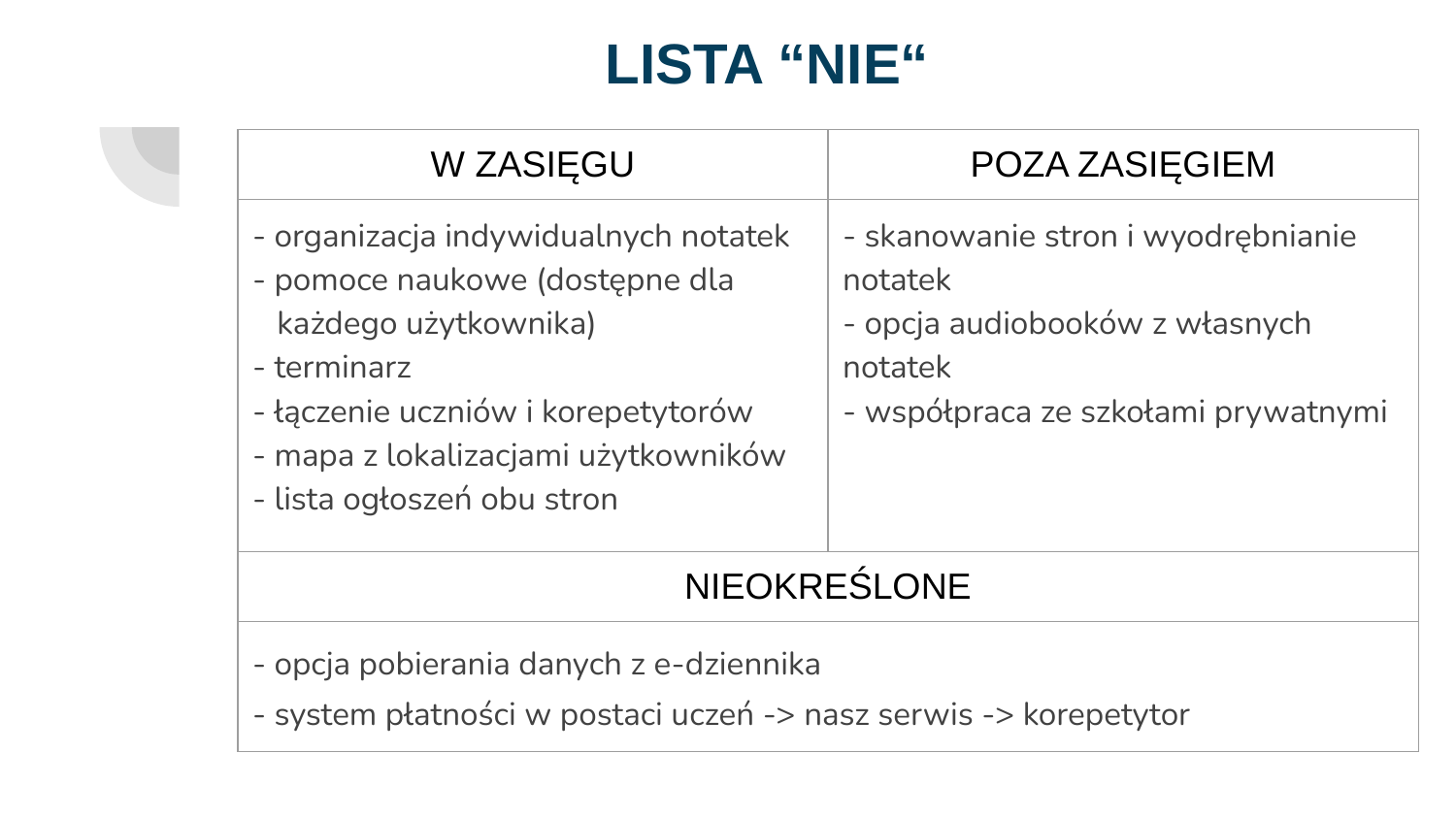

# LISTA “NIE“
| W ZASIĘGU | POZA ZASIĘGIEM |
| --- | --- |
| - organizacja indywidualnych notatek - pomoce naukowe (dostępne dla każdego użytkownika) - terminarz - łączenie uczniów i korepetytorów - mapa z lokalizacjami użytkowników - lista ogłoszeń obu stron | - skanowanie stron i wyodrębnianie notatek - opcja audiobooków z własnych notatek - współpraca ze szkołami prywatnymi |
| NIEOKREŚLONE |  |
| - opcja pobierania danych z e-dziennika - system płatności w postaci uczeń -> nasz serwis -> korepetytor |  |